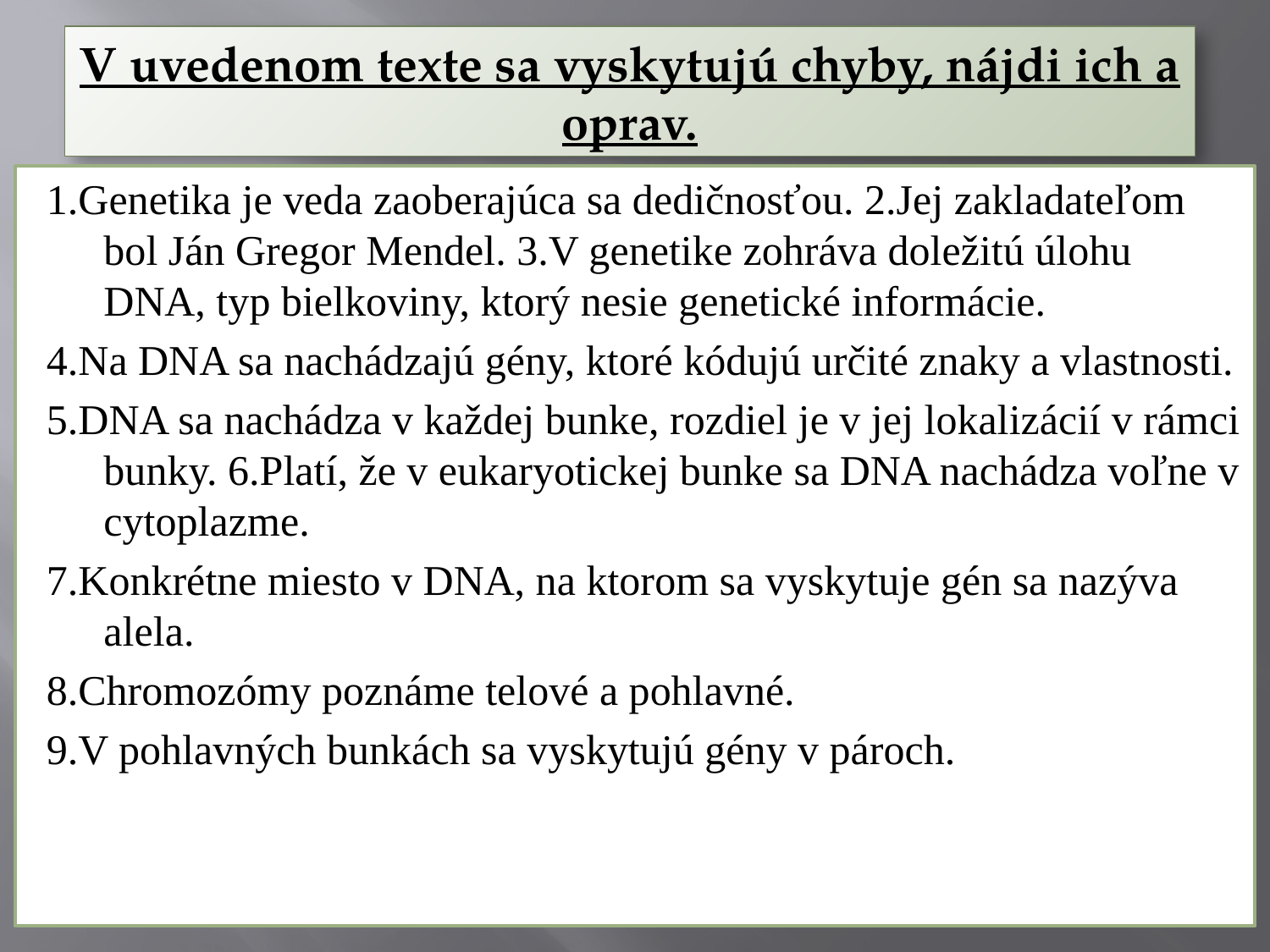

# V uvedenom texte sa vyskytujú chyby, nájdi ich a oprav.
1.Genetika je veda zaoberajúca sa dedičnosťou. 2.Jej zakladateľom bol Ján Gregor Mendel. 3.V genetike zohráva doležitú úlohu DNA, typ bielkoviny, ktorý nesie genetické informácie.
4.Na DNA sa nachádzajú gény, ktoré kódujú určité znaky a vlastnosti.
5.DNA sa nachádza v každej bunke, rozdiel je v jej lokalizácií v rámci bunky. 6.Platí, že v eukaryotickej bunke sa DNA nachádza voľne v cytoplazme.
7.Konkrétne miesto v DNA, na ktorom sa vyskytuje gén sa nazýva alela.
8.Chromozómy poznáme telové a pohlavné.
9.V pohlavných bunkách sa vyskytujú gény v pároch.